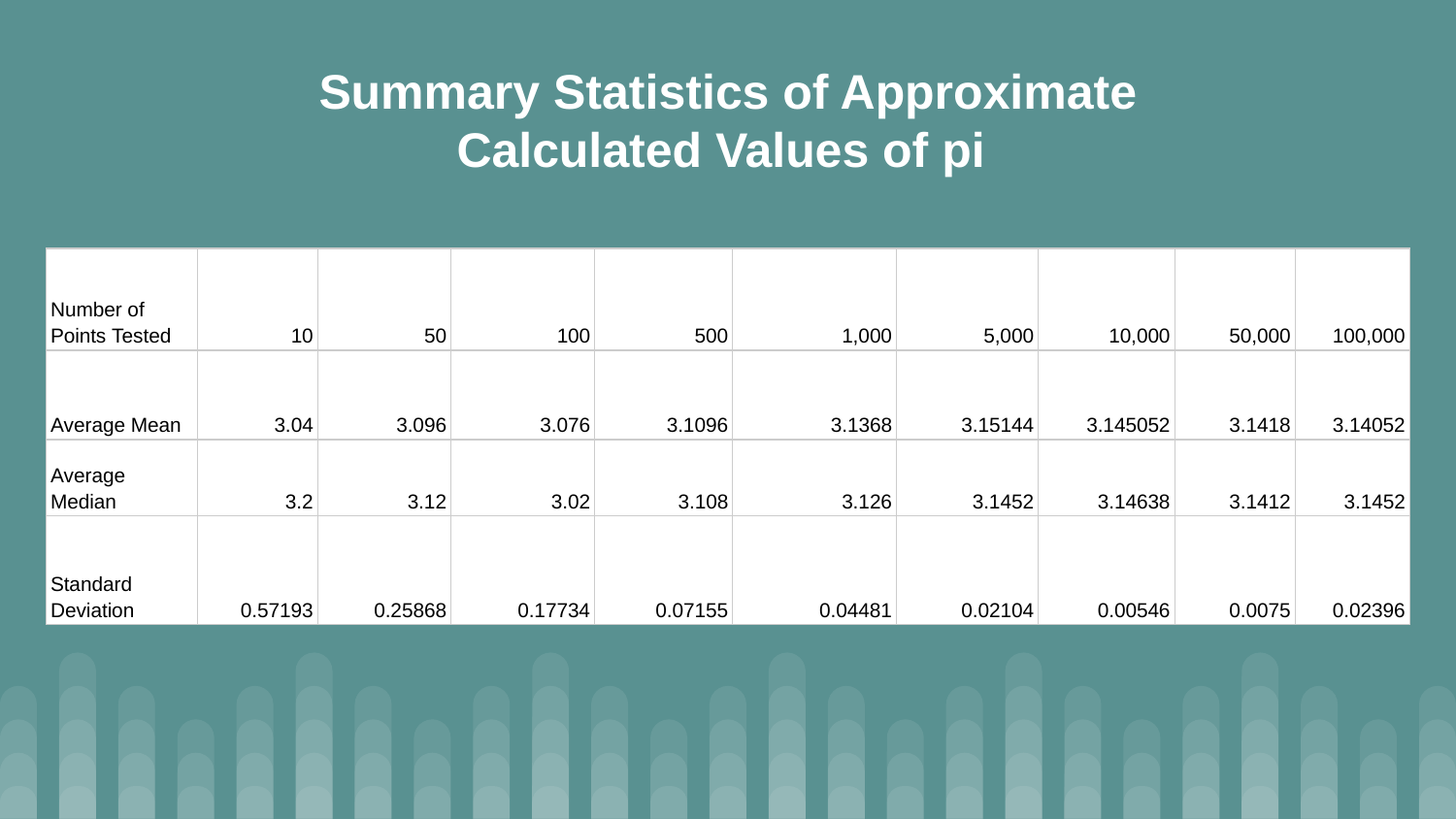

# Summary Statistics of Approximate Calculated Values of pi
| Number of Points Tested | 10 | 50 | 100 | 500 | 1,000 | 5,000 | 10,000 | 50,000 | 100,000 |
| --- | --- | --- | --- | --- | --- | --- | --- | --- | --- |
| Average Mean | 3.04 | 3.096 | 3.076 | 3.1096 | 3.1368 | 3.15144 | 3.145052 | 3.1418 | 3.14052 |
| Average Median | 3.2 | 3.12 | 3.02 | 3.108 | 3.126 | 3.1452 | 3.14638 | 3.1412 | 3.1452 |
| Standard Deviation | 0.57193 | 0.25868 | 0.17734 | 0.07155 | 0.04481 | 0.02104 | 0.00546 | 0.0075 | 0.02396 |